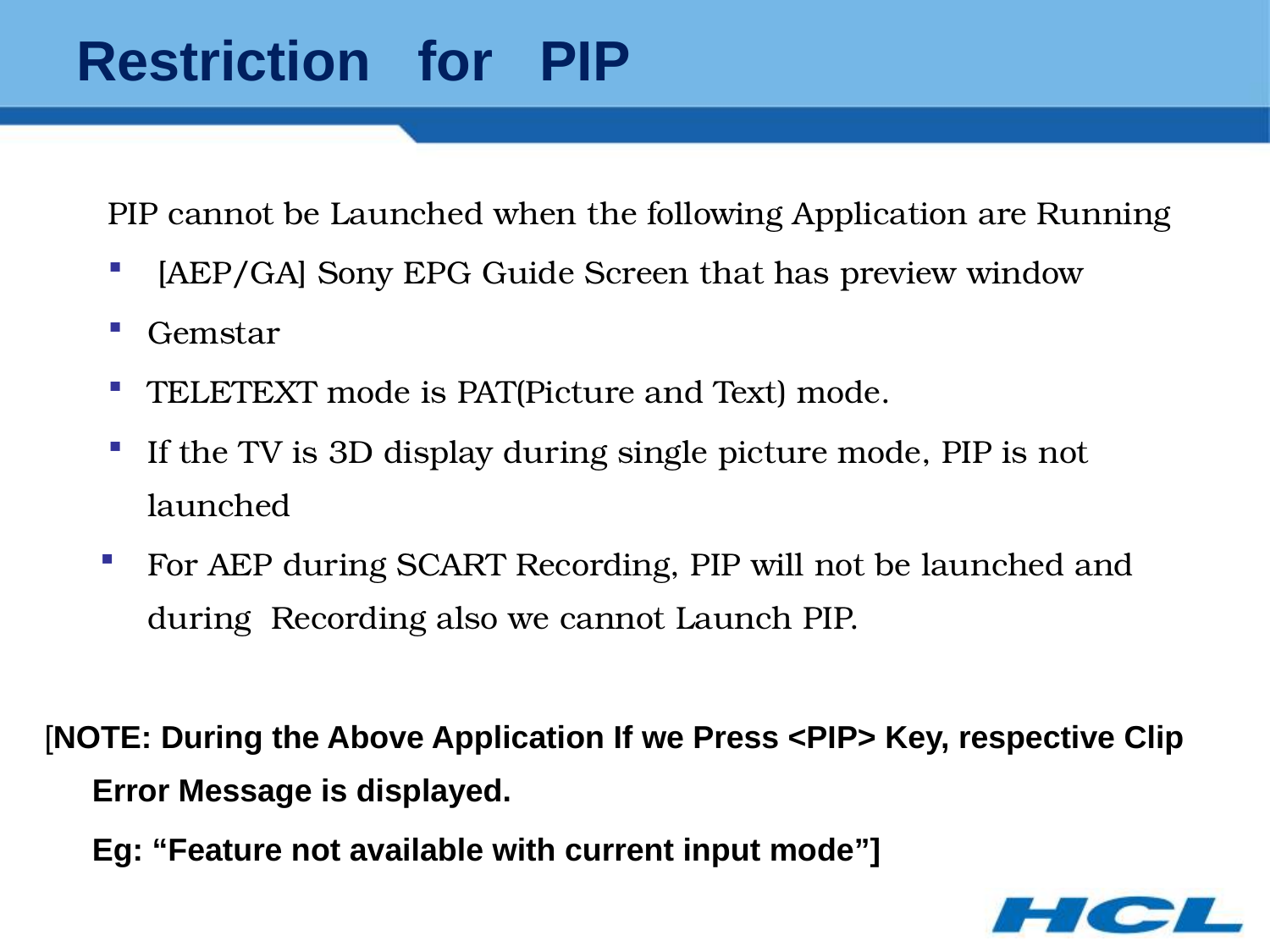

# Restriction   for   PIP

PIP cannot be Launched when the following Application are Running
 [AEP/GA] Sony EPG Guide Screen that has preview window
Gemstar
TELETEXT mode is PAT(Picture and Text) mode.
If the TV is 3D display during single picture mode, PIP is not launched
For AEP during SCART Recording, PIP will not be launched and during  Recording also we cannot Launch PIP.

[NOTE: During the Above Application If we Press <PIP> Key, respective Clip Error Message is displayed.
	Eg: “Feature not available with current input mode”]